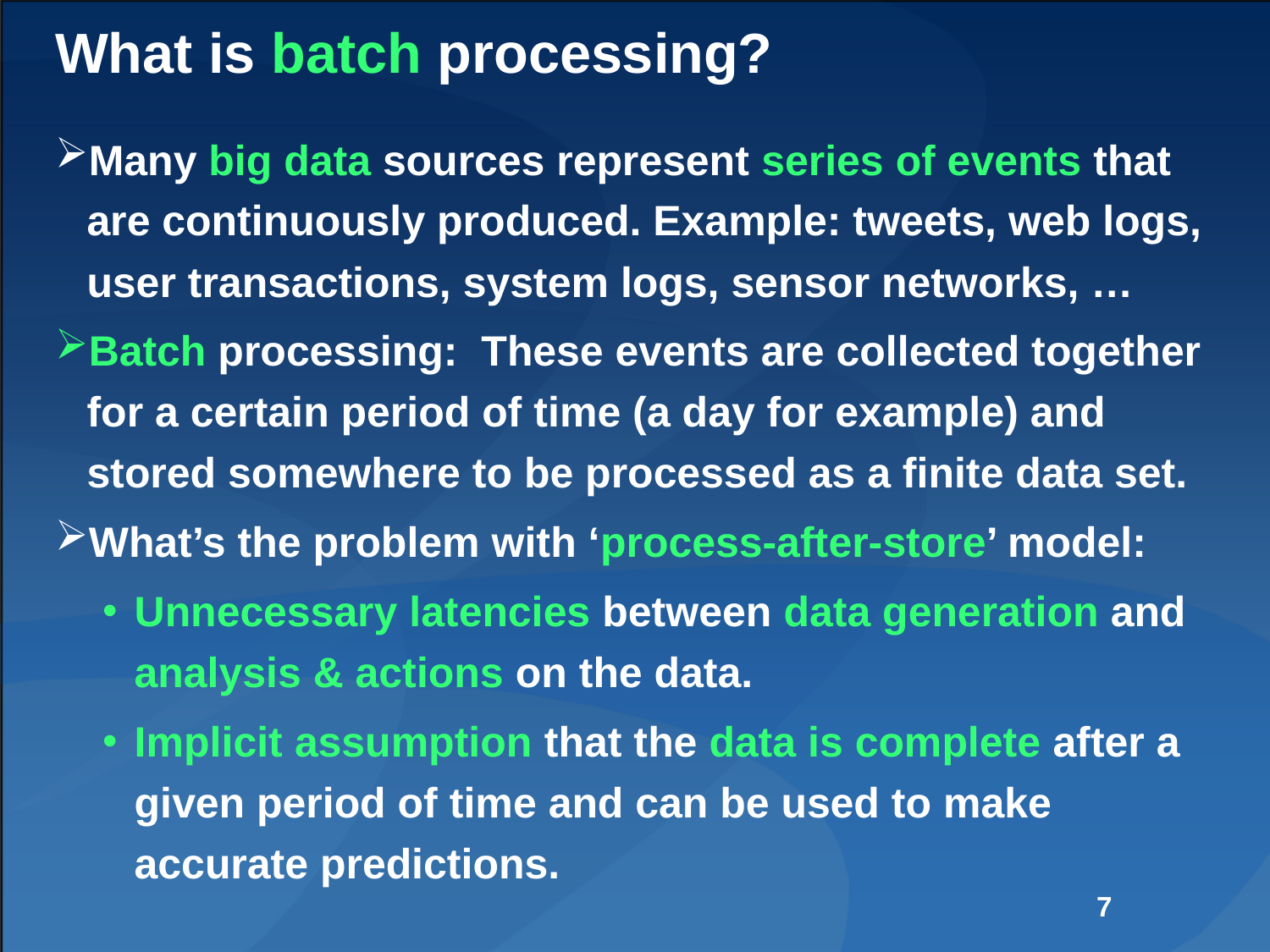

# What is batch processing?
Many big data sources represent series of events that are continuously produced. Example: tweets, web logs, user transactions, system logs, sensor networks, …
Batch processing:  These events are collected together for a certain period of time (a day for example) and stored somewhere to be processed as a finite data set.
What’s the problem with ‘process-after-store’ model:
Unnecessary latencies between data generation and analysis & actions on the data.
Implicit assumption that the data is complete after a given period of time and can be used to make accurate predictions.
7